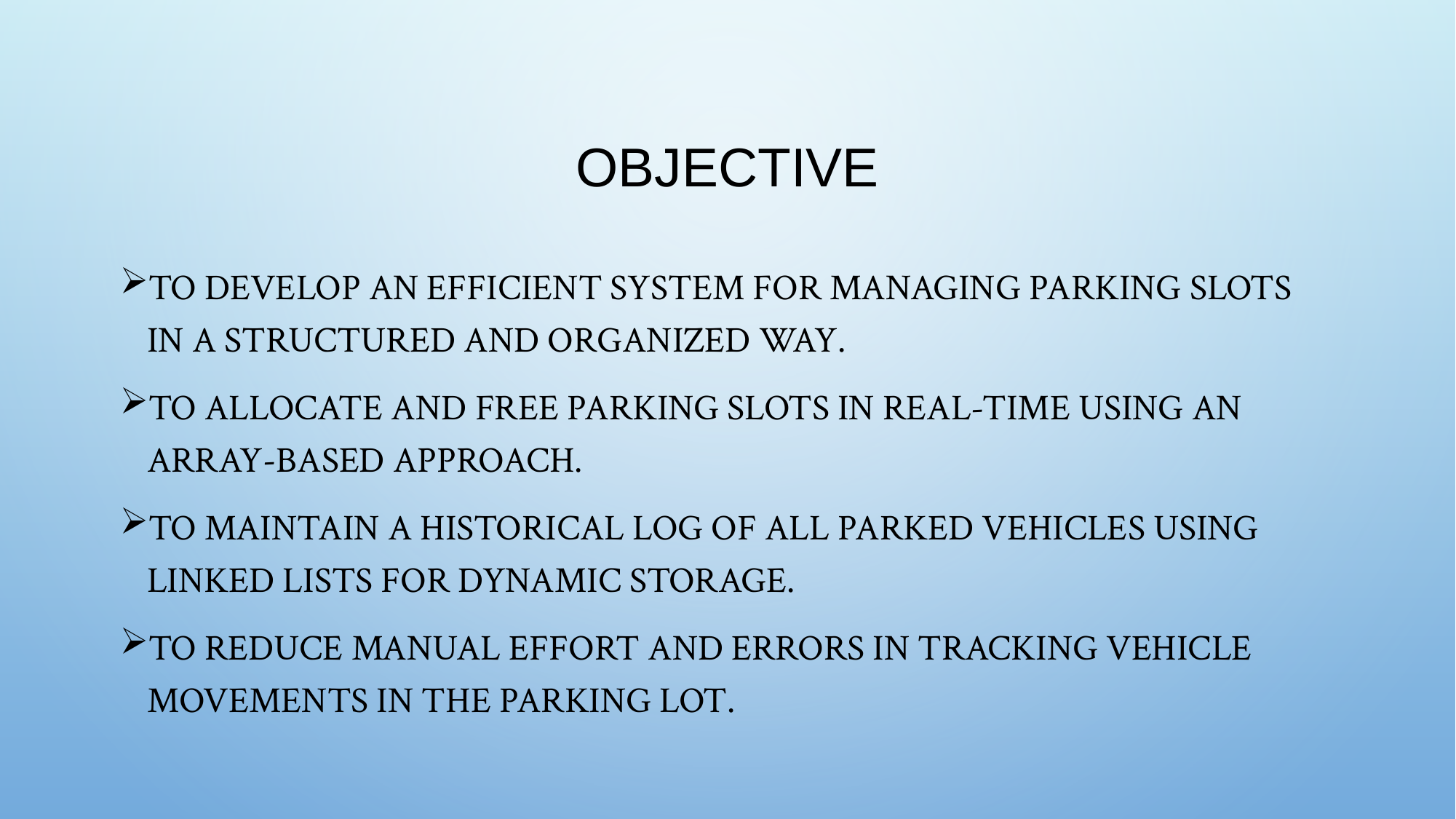

# OBJECTIVE
To develop an efficient system for managing parking slots in a structured and organized way.
To allocate and free parking slots in real-time using an array-based approach.
To maintain a historical log of all parked vehicles using linked lists for dynamic storage.
To reduce manual effort and errors in tracking vehicle movements in the parking lot.